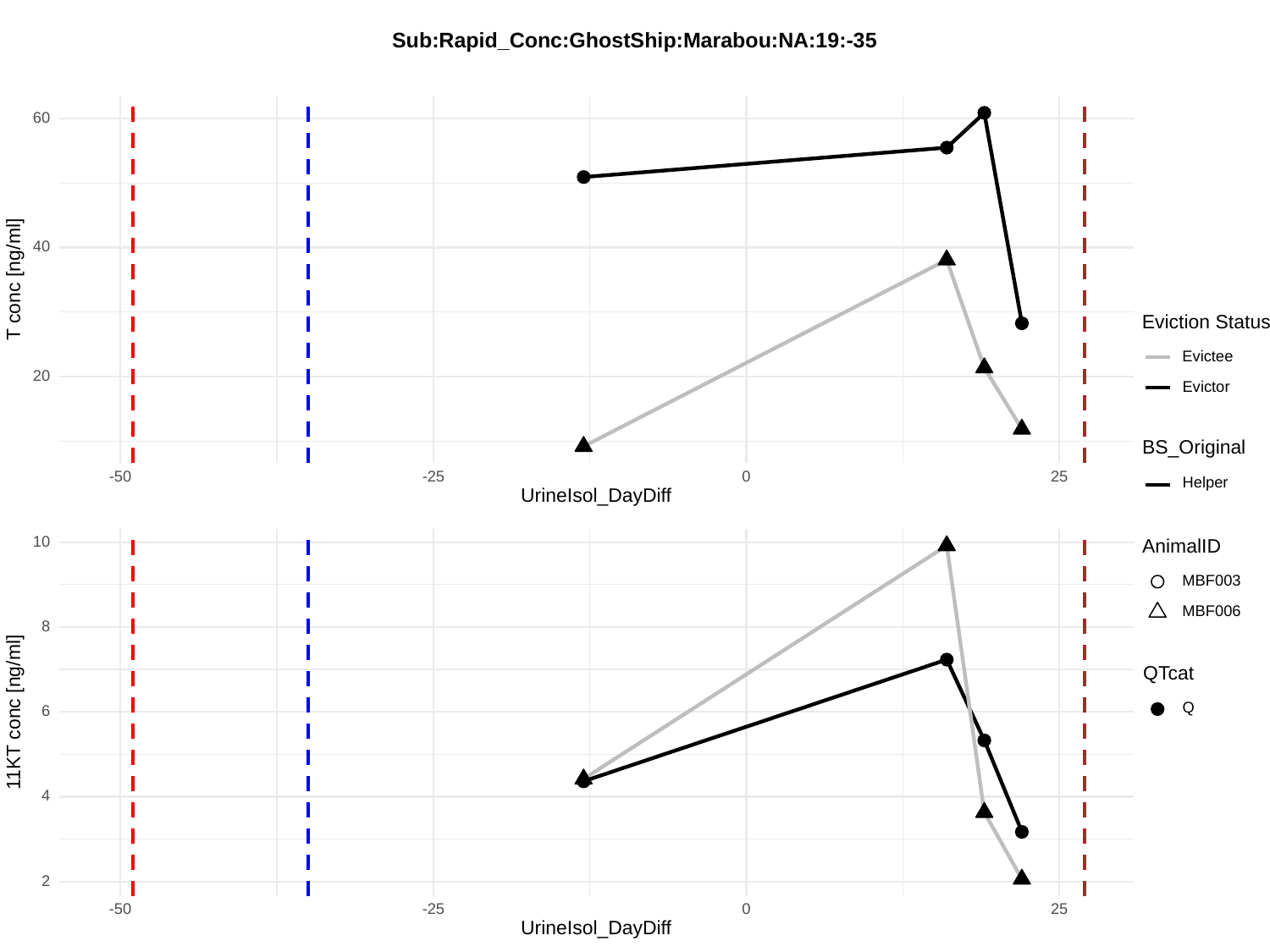

Sub:Rapid_Conc:GhostShip:Marabou:NA:19:-35

60

40

T conc [ng/ml]

Eviction Status

Evictee

20

Evictor

BS_Original

-50
-25
0
25
Helper

UrineIsol_DayDiff

10
AnimalID

MBF003

MBF006
8

QTcat

Q

11KT conc [ng/ml]
6

4

2

-50
-25
0
25
UrineIsol_DayDiff